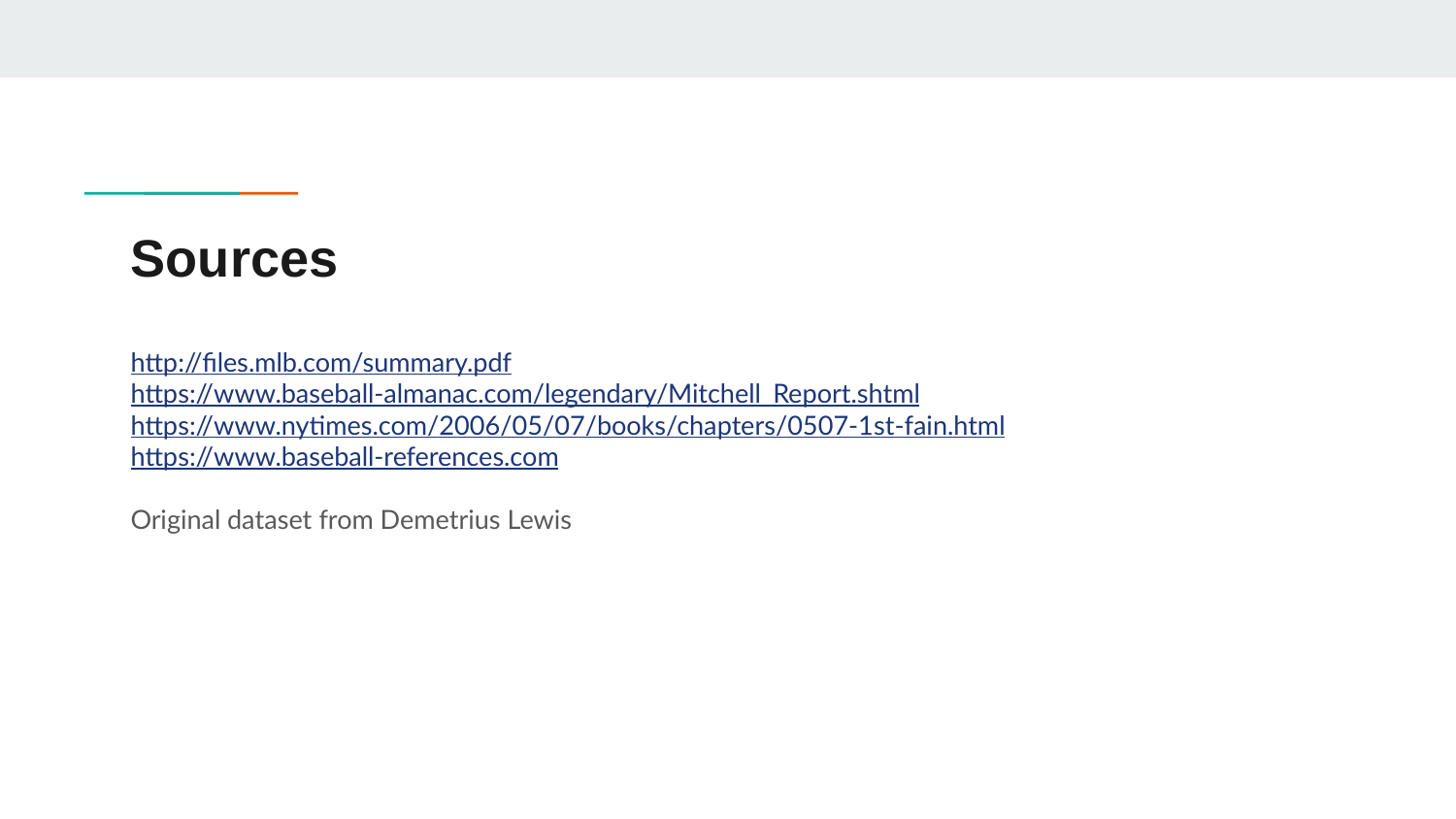

# Sources
http://files.mlb.com/summary.pdf
https://www.baseball-almanac.com/legendary/Mitchell_Report.shtml
https://www.nytimes.com/2006/05/07/books/chapters/0507-1st-fain.html
https://www.baseball-references.com

Original dataset from Demetrius Lewis